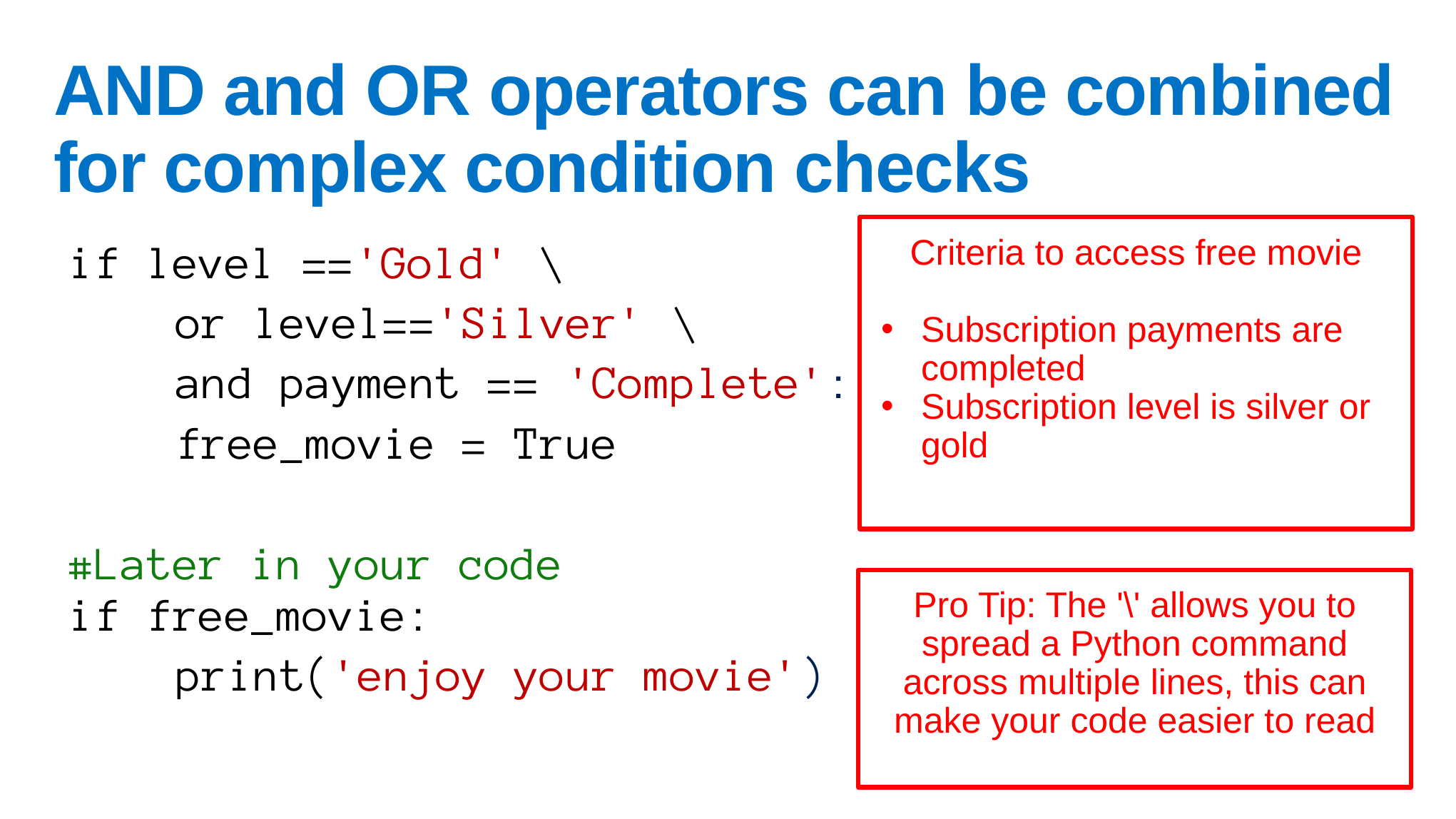

# AND and OR operators can be combined for complex condition checks

if level =='Gold' \
	or level=='Silver' \
	and payment == 'Complete':
	free_movie = True

#Later in your code
if free_movie:
	print('enjoy your movie')

Criteria to access free movie

Subscription payments are completed
Subscription level is silver or gold
Pro Tip: The '\' allows you to spread a Python command across multiple lines, this can make your code easier to read